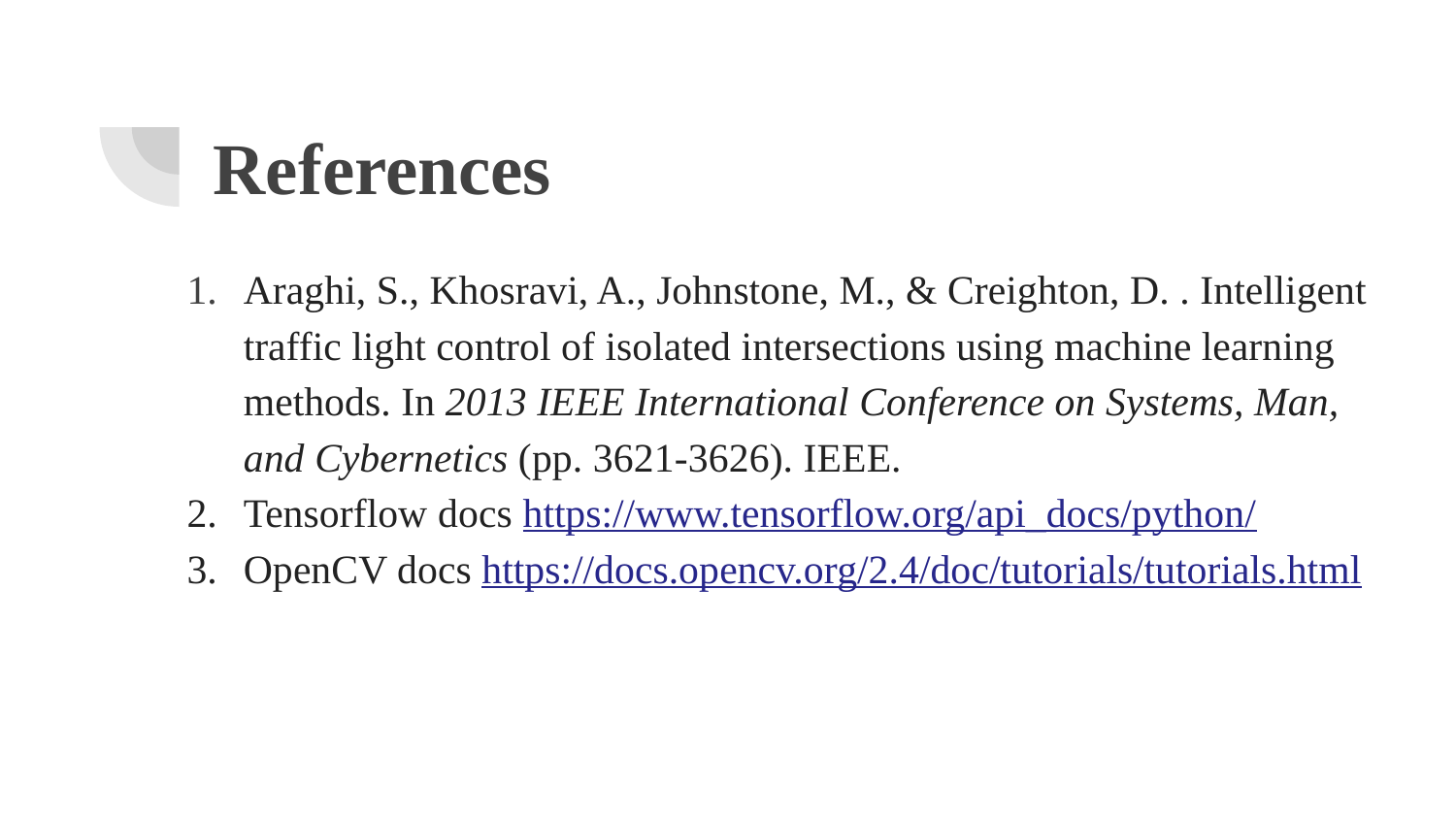

# References
Araghi, S., Khosravi, A., Johnstone, M., & Creighton, D. . Intelligent traffic light control of isolated intersections using machine learning methods. In 2013 IEEE International Conference on Systems, Man, and Cybernetics (pp. 3621-3626). IEEE.
Tensorflow docs https://www.tensorflow.org/api_docs/python/
OpenCV docs https://docs.opencv.org/2.4/doc/tutorials/tutorials.html